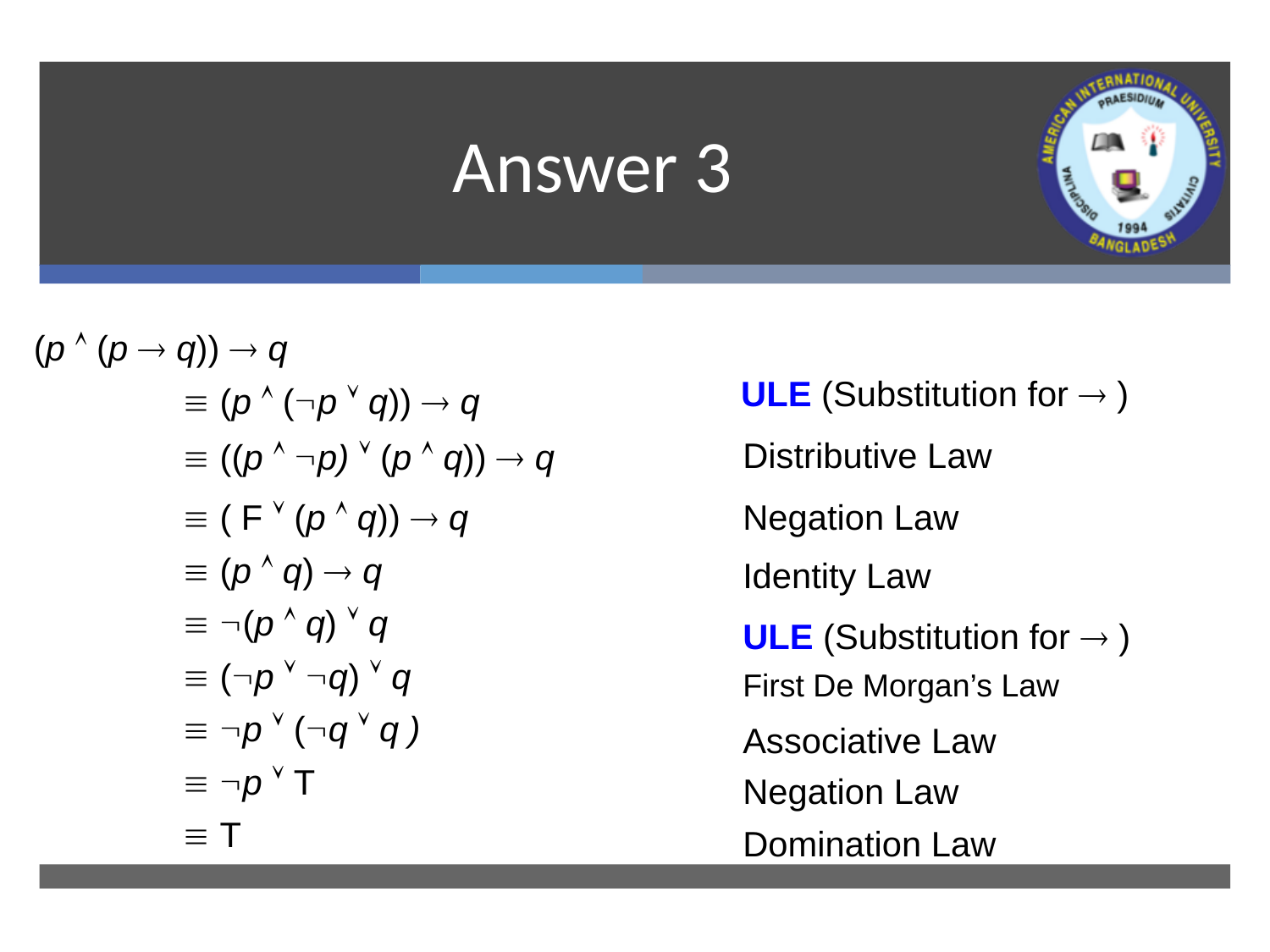

# Answer 3
(p ∧ (p → q)) → q
≡ (p ∧ (¬p ∨ q)) → q
≡ ((p ∧ ¬p) ∨ (p ∧ q)) → q
≡ ( F ∨ (p ∧ q)) → q
≡ (p ∧ q) → q

≡ ¬(p ∧ q) ∨ q
≡ (¬p ∨ ¬q) ∨ q
≡ ¬p ∨ (¬q ∨ q )
≡ ¬p ∨ T
≡ T
  ULE (Substitution for → )
Distributive Law
Negation Law
Identity Law
ULE (Substitution for → )
First De Morgan’s Law
Associative Law
Negation Law
Domination Law